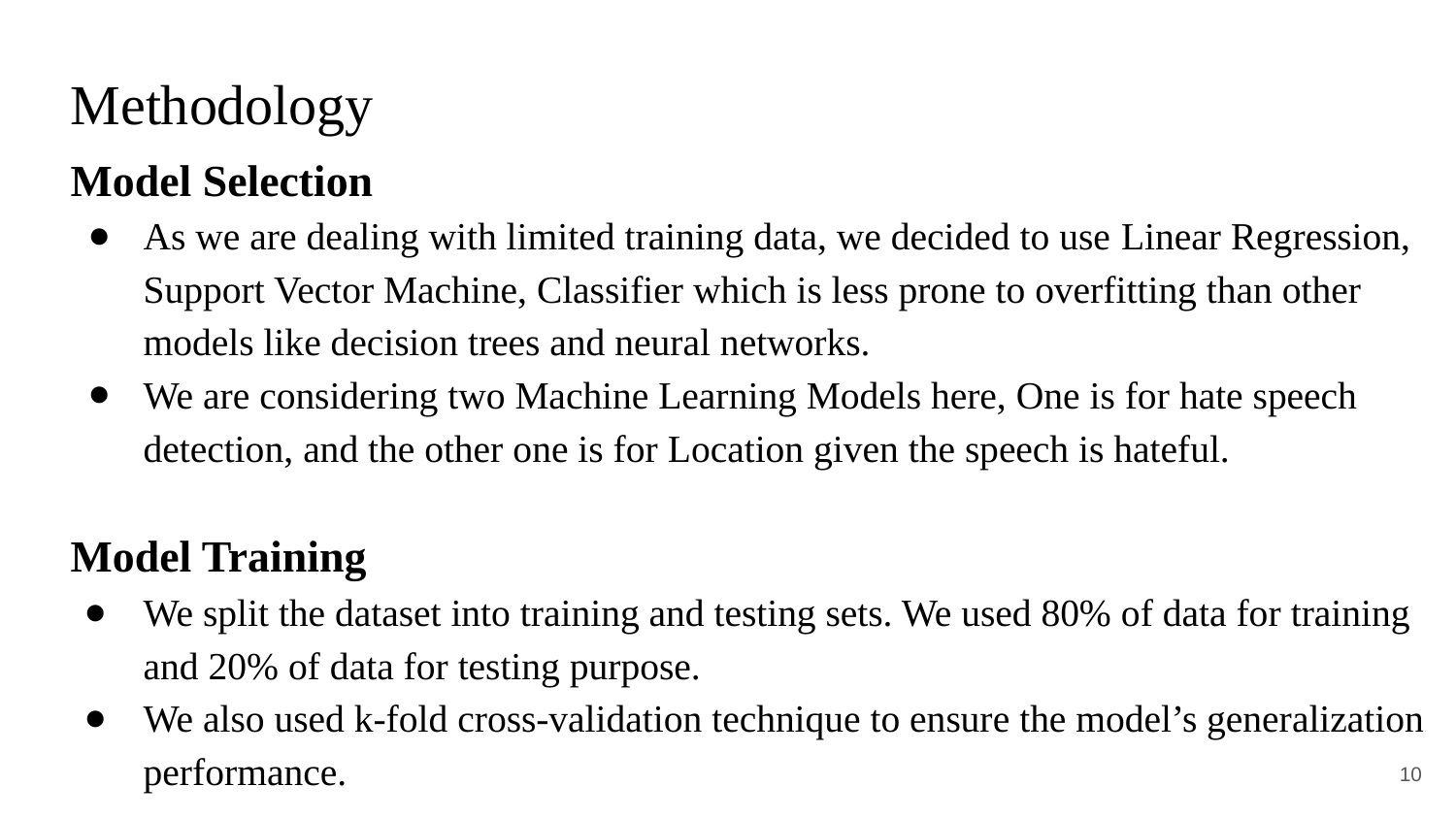

# Methodology
Model Selection
As we are dealing with limited training data, we decided to use Linear Regression, Support Vector Machine, Classifier which is less prone to overfitting than other models like decision trees and neural networks.
We are considering two Machine Learning Models here, One is for hate speech detection, and the other one is for Location given the speech is hateful.

Model Training
We split the dataset into training and testing sets. We used 80% of data for training and 20% of data for testing purpose.
We also used k-fold cross-validation technique to ensure the model’s generalization performance.

10